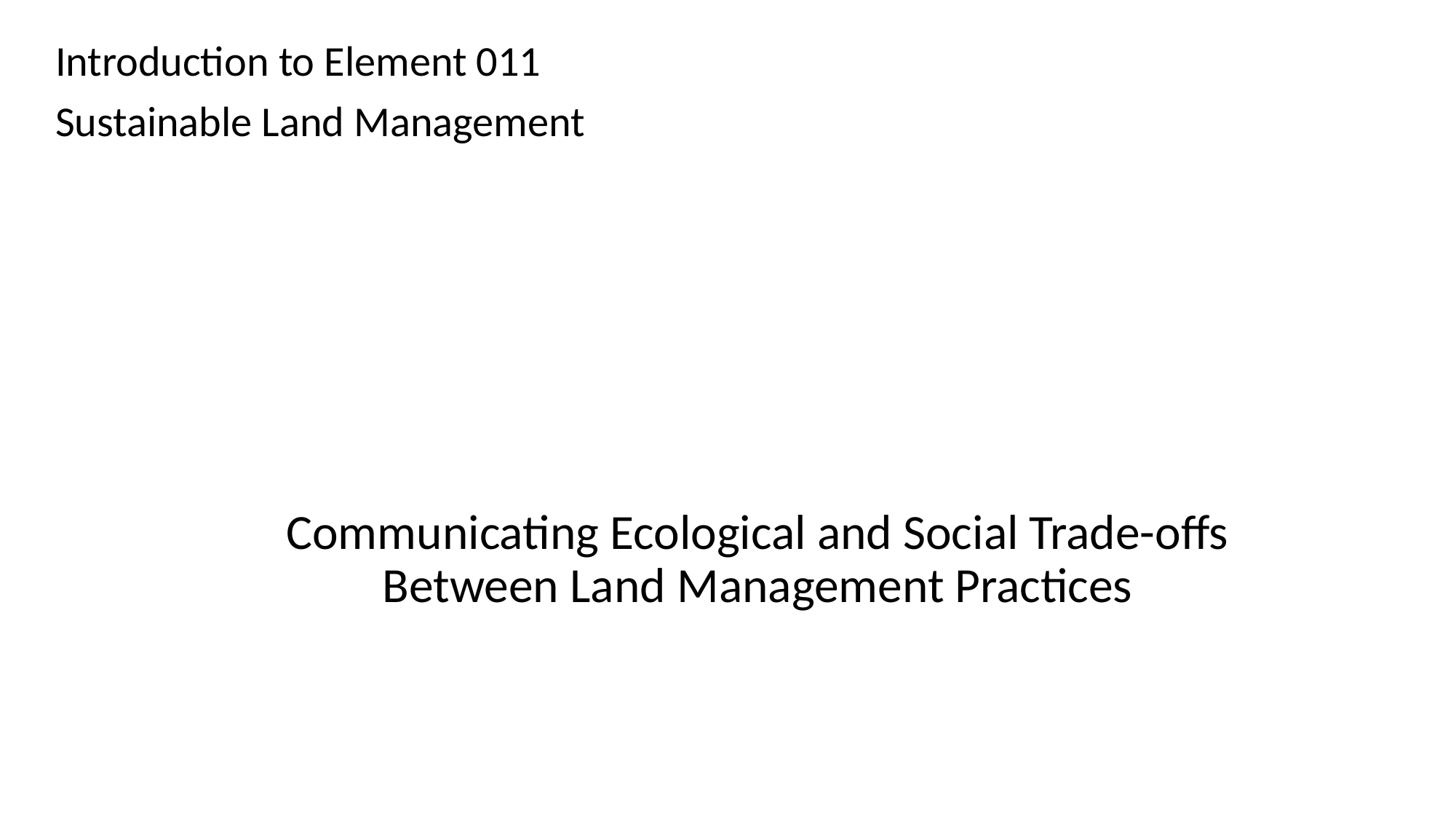

Introduction to Element 011
Sustainable Land Management
# Communicating Ecological and Social Trade-offs Between Land Management Practices